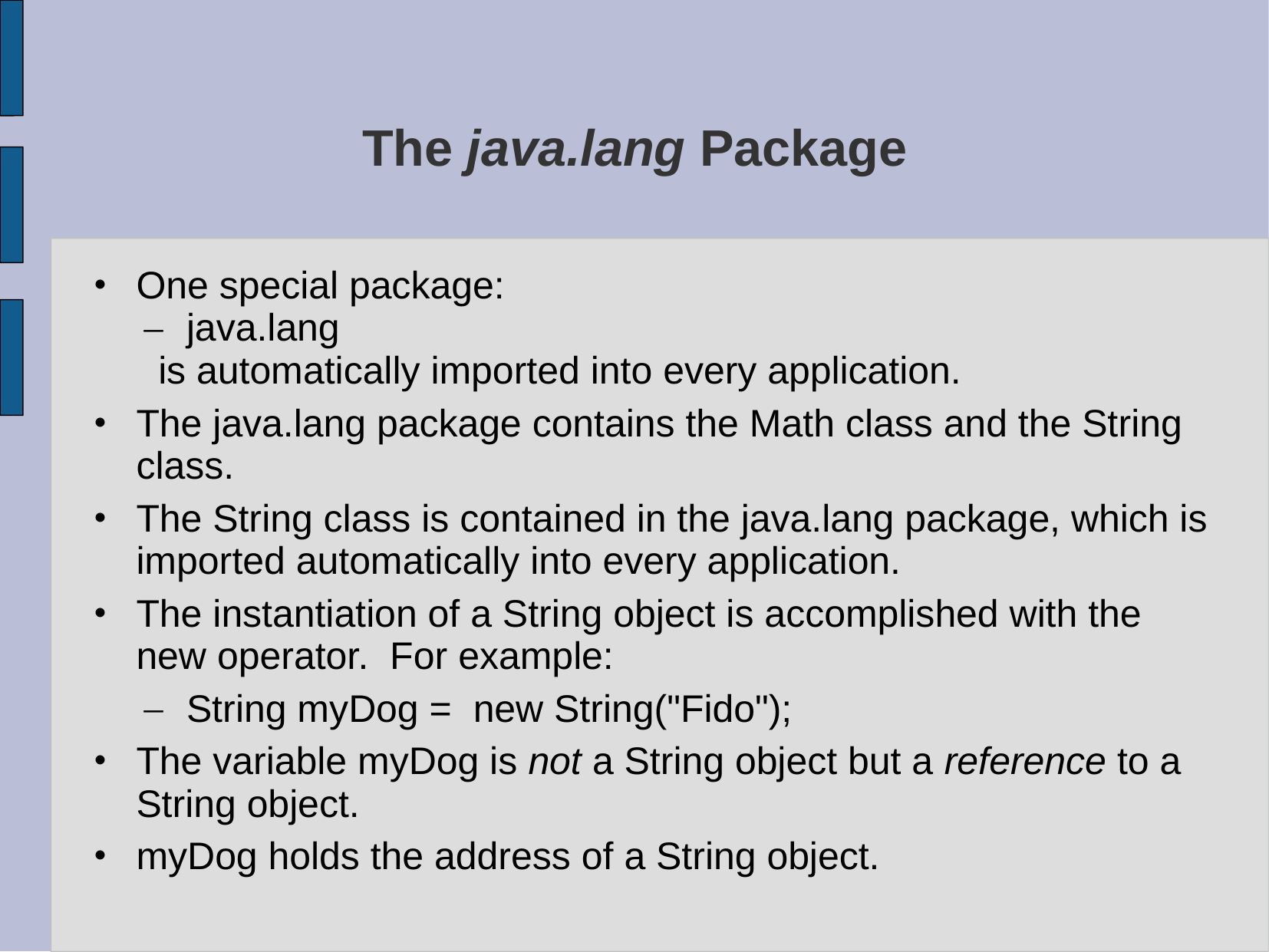

# The java.lang Package
One special package:
java.lang
is automatically imported into every application.
The java.lang package contains the Math class and the String class.
The String class is contained in the java.lang package, which is imported automatically into every application.
The instantiation of a String object is accomplished with the new operator.  For example:
String myDog =  new String("Fido");
The variable myDog is not a String object but a reference to a String object.
myDog holds the address of a String object.